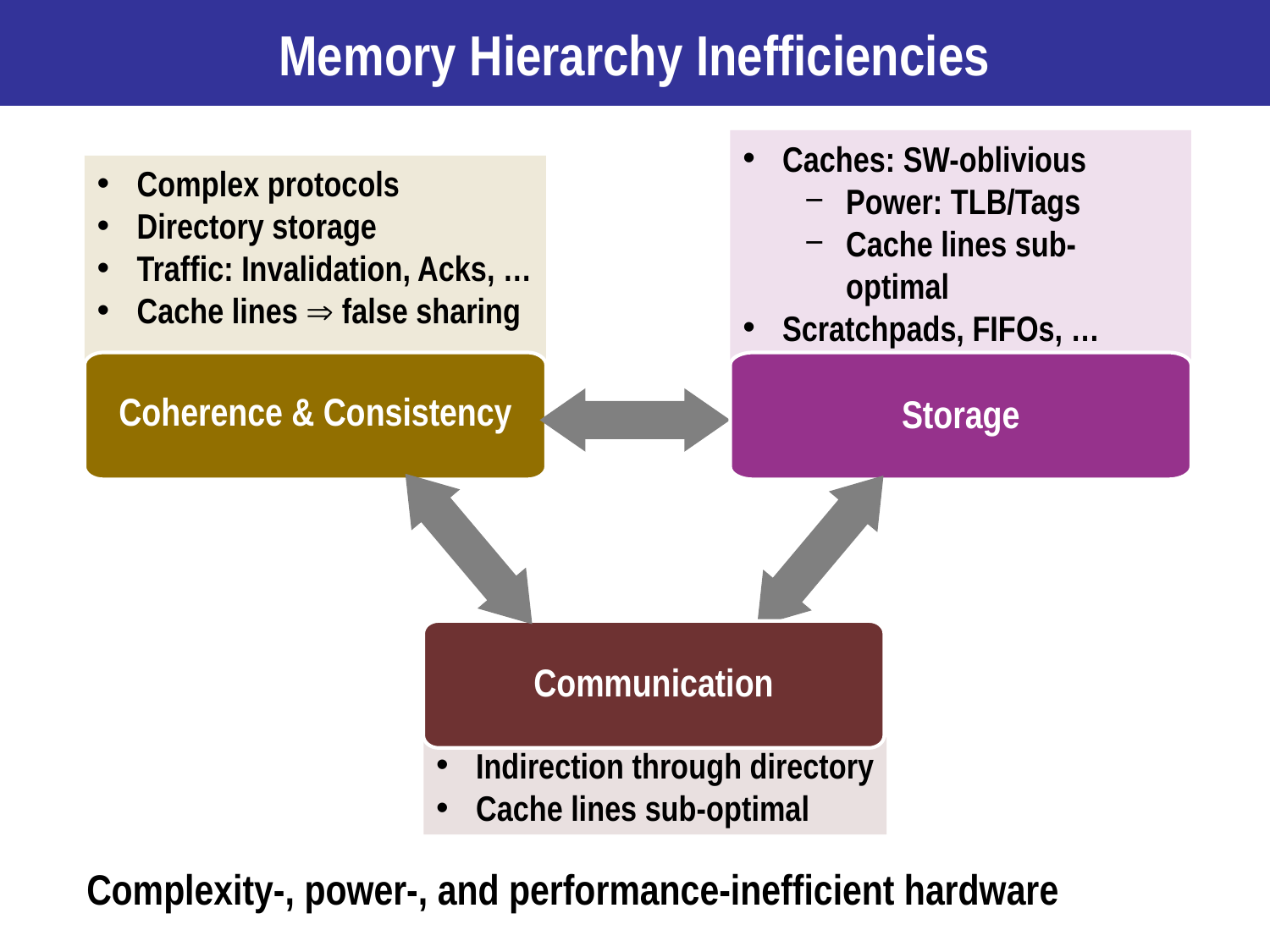

# Memory Hierarchy Inefficiencies
Caches: SW-oblivious
Power: TLB/Tags
Cache lines sub-optimal
Scratchpads, FIFOs, …
Explicit data movement
Complex protocols
Directory storage
Traffic: Invalidation, Acks, …
Cache lines ⇒ false sharing

Coherence & Consistency

Storage

Communication
Indirection through directory
Cache lines sub-optimal
Complexity-, power-, and performance-inefficient hardware